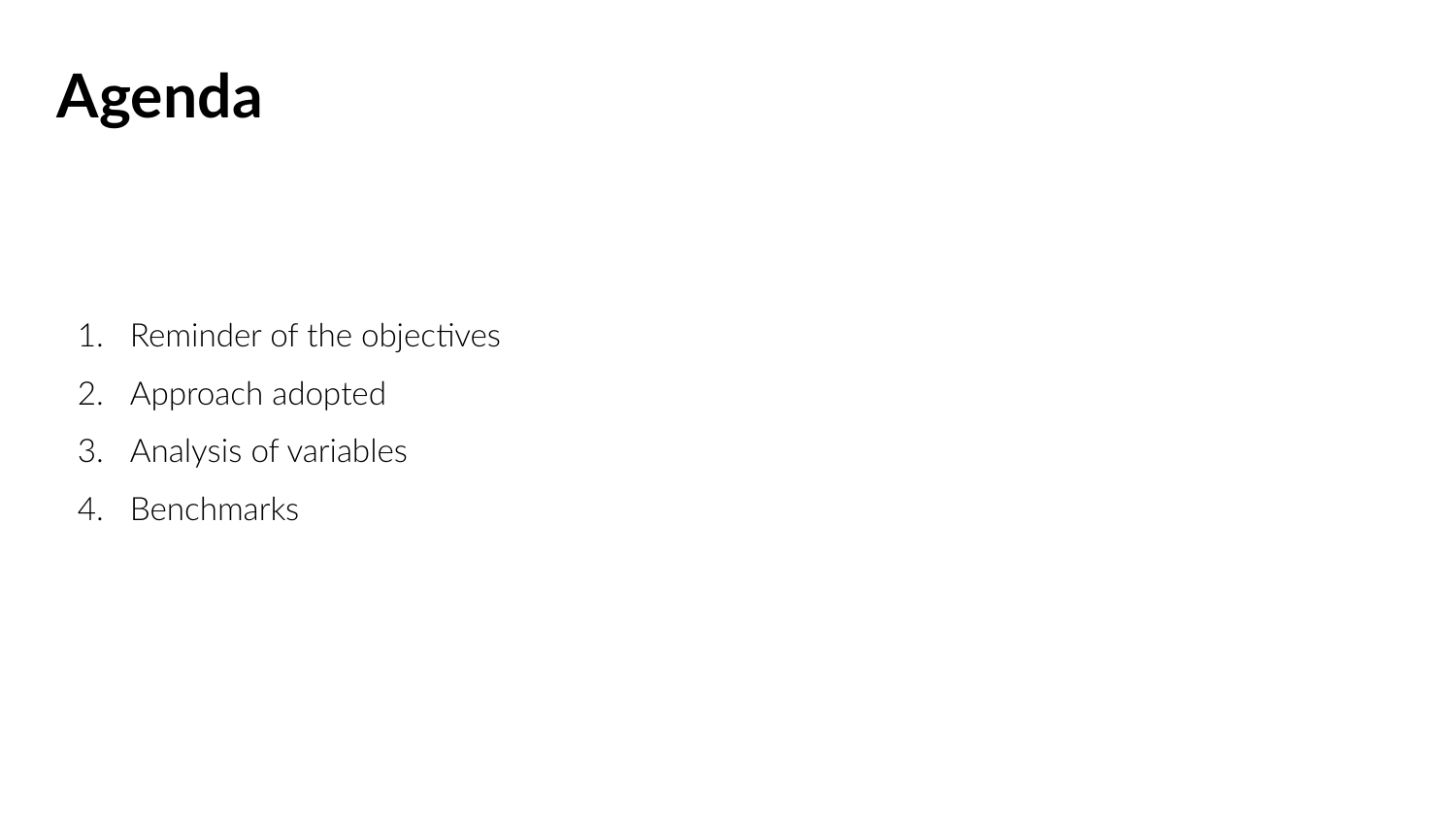

Agenda
Reminder of the objectives
Approach adopted
Analysis of variables
Benchmarks